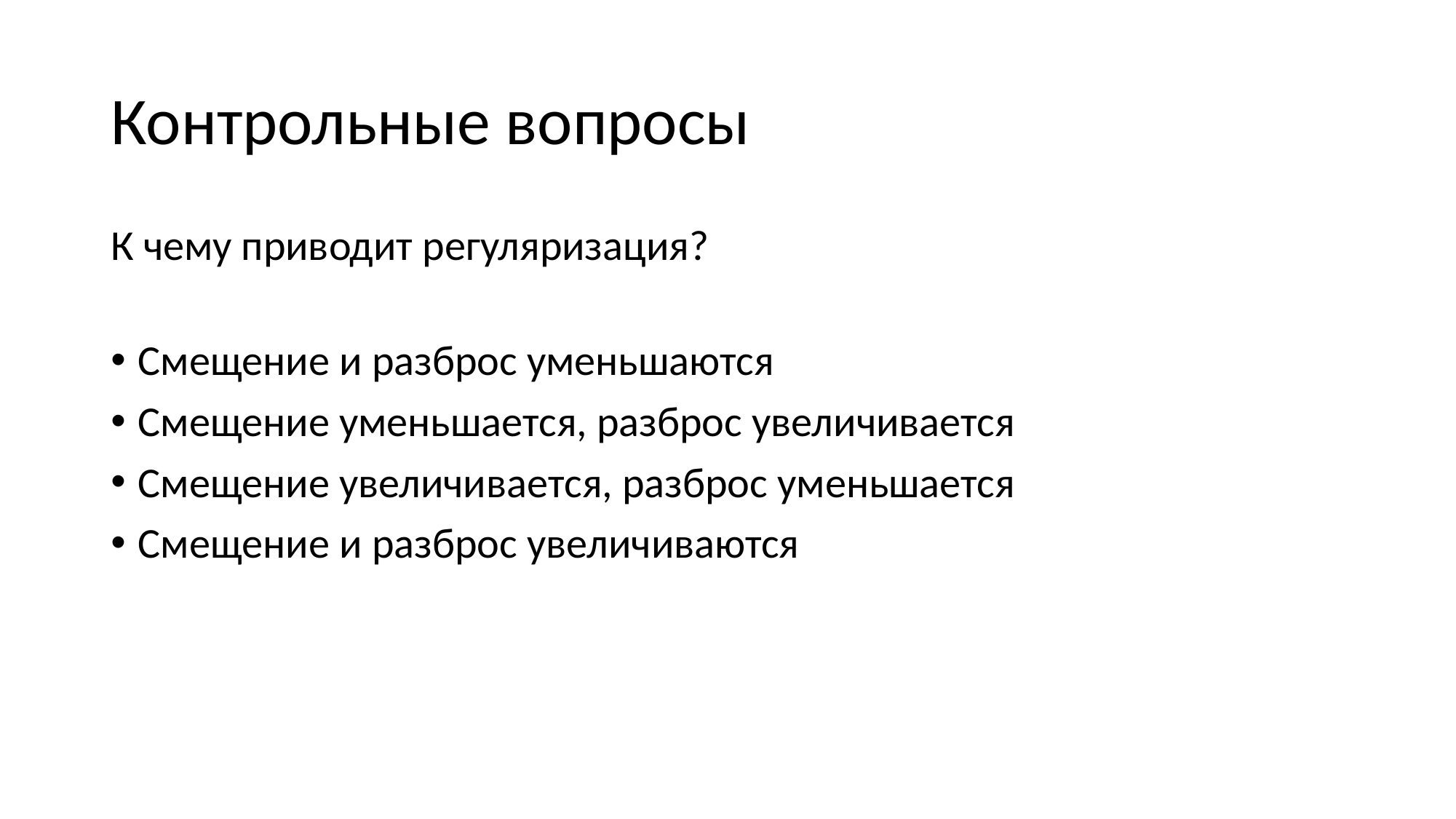

# Контрольные вопросы
К чему приводит регуляризация?

Смещение и разброс уменьшаются
Смещение уменьшается, разброс увеличивается
Смещение увеличивается, разброс уменьшается
Смещение и разброс увеличиваются